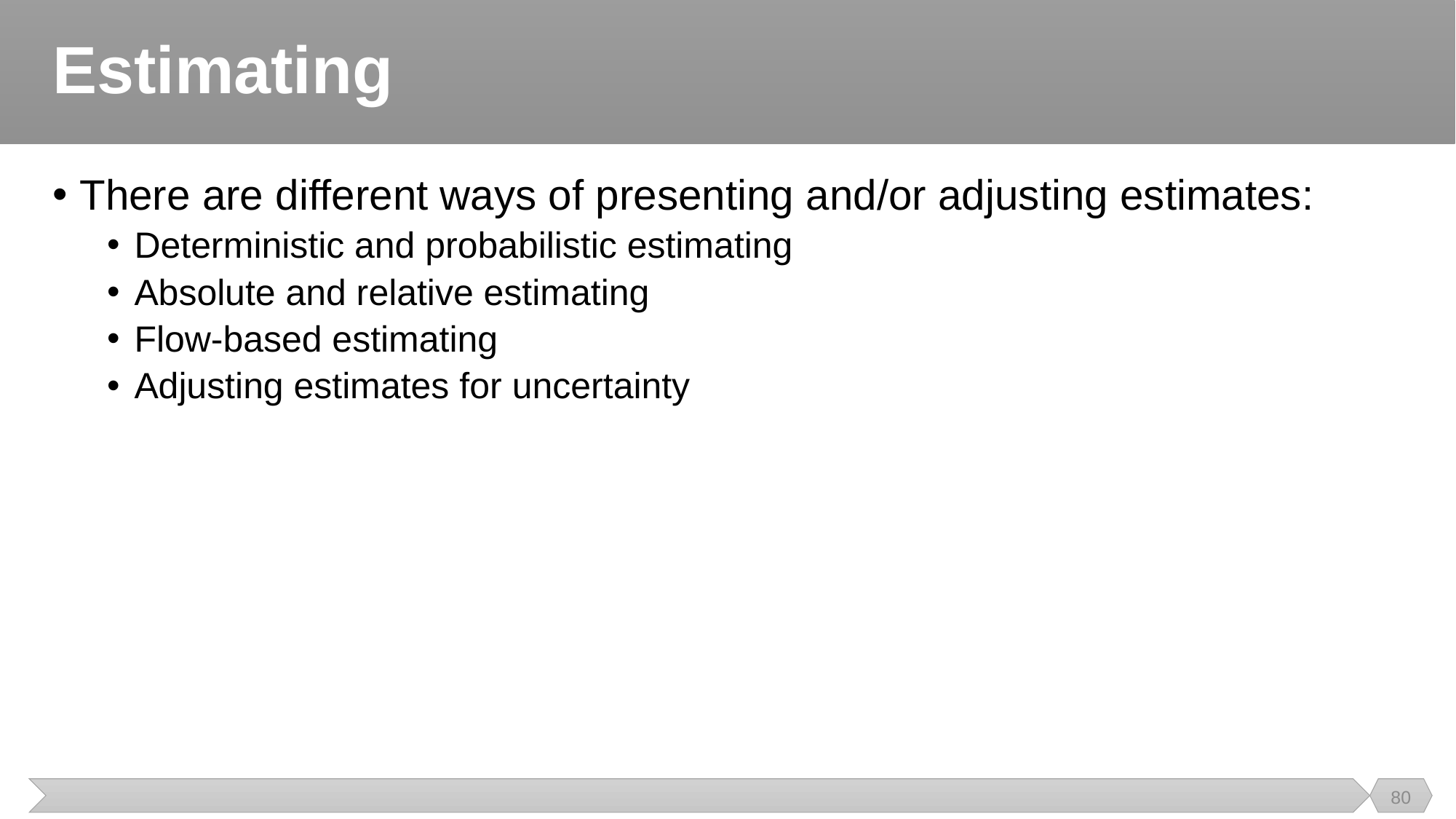

# Estimating
There are different ways of presenting and/or adjusting estimates:
Deterministic and probabilistic estimating
Absolute and relative estimating
Flow-based estimating
Adjusting estimates for uncertainty
80